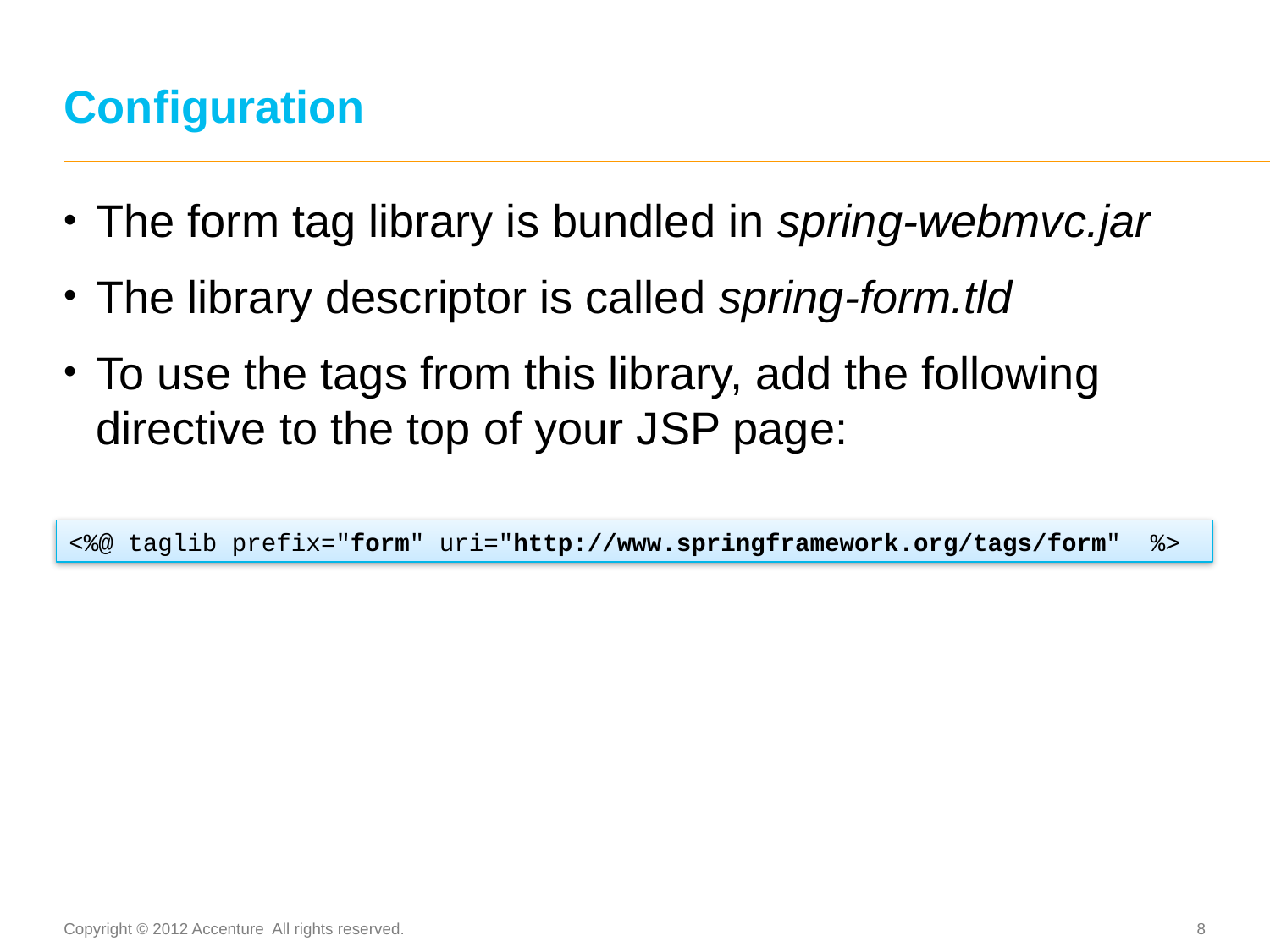

# Configuration
The form tag library is bundled in spring-webmvc.jar
The library descriptor is called spring-form.tld
To use the tags from this library, add the following directive to the top of your JSP page:
<%@ taglib prefix="form" uri="http://www.springframework.org/tags/form"  %>